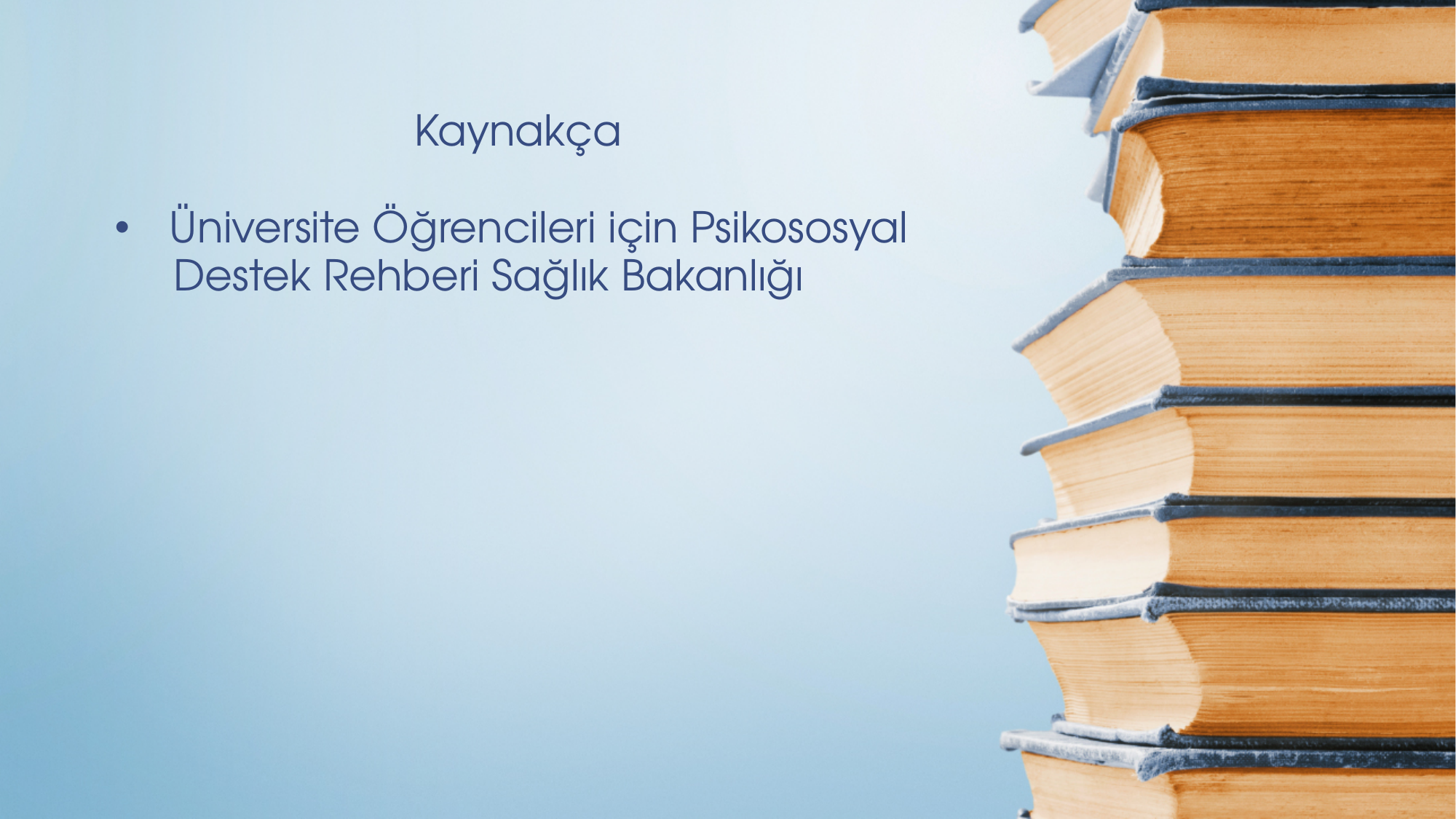

Kaynakça

Üniversite Öğrencileri için Psikososyal
     Destek Rehberi Sağlık Bakanlığı